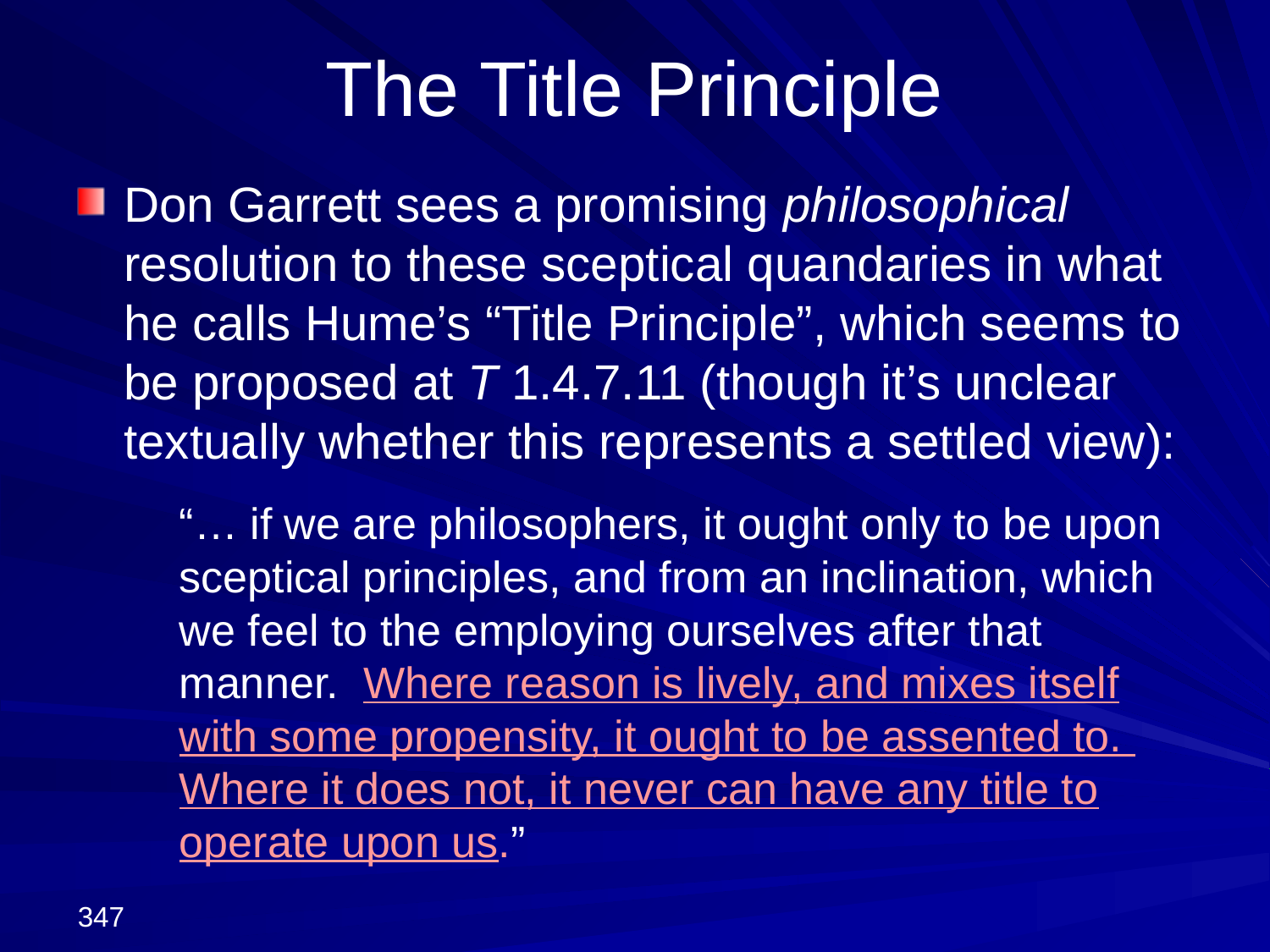

# The Title Principle
Don Garrett sees a promising philosophical resolution to these sceptical quandaries in what he calls Hume’s “Title Principle”, which seems to be proposed at T 1.4.7.11 (though it’s unclear textually whether this represents a settled view):
	“… if we are philosophers, it ought only to be upon sceptical principles, and from an inclination, which we feel to the employing ourselves after that manner.  Where reason is lively, and mixes itself with some propensity, it ought to be assented to.  Where it does not, it never can have any title to operate upon us.”
347